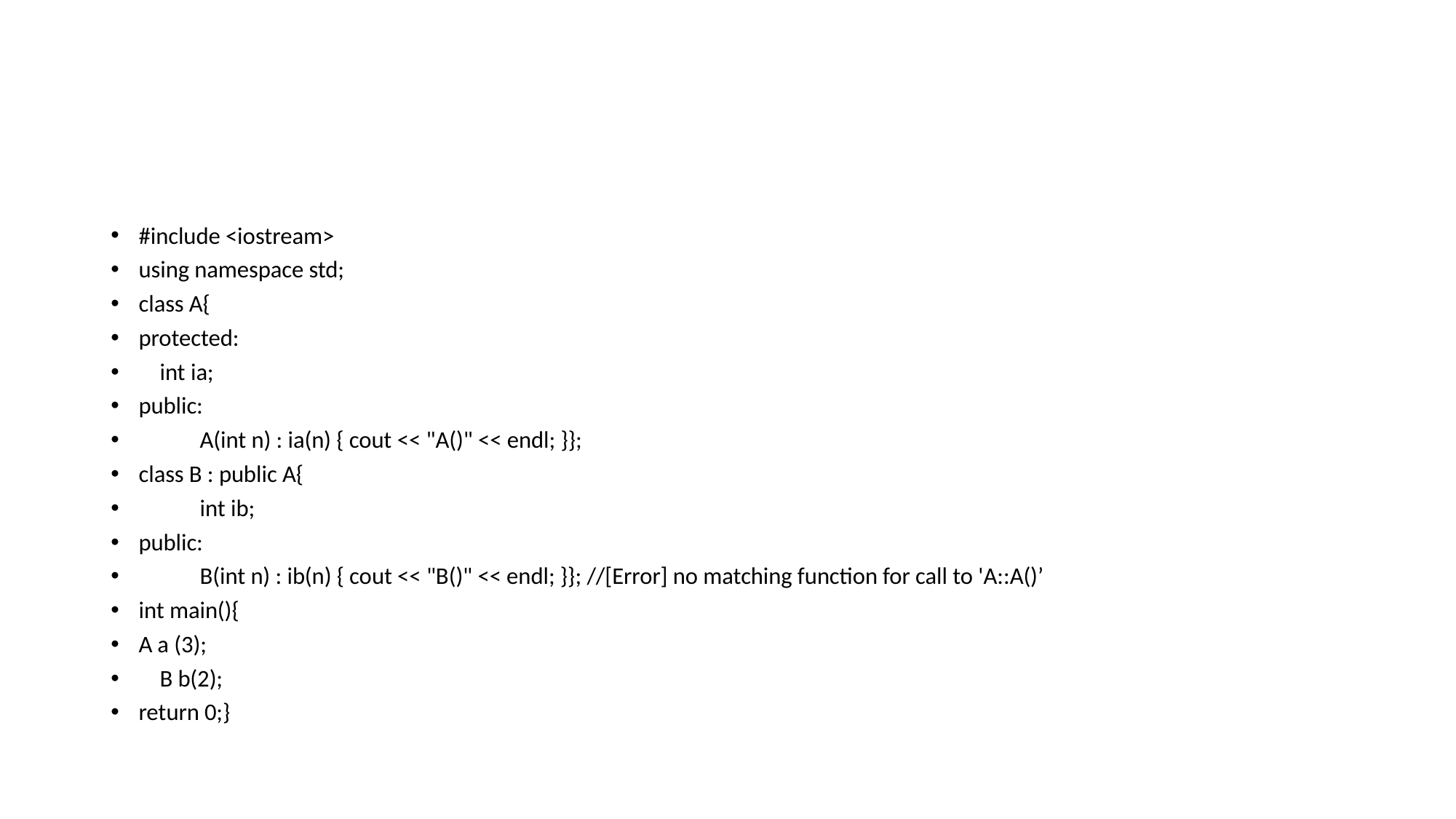

#
#include <iostream>
using namespace std;
class A{
protected:
    int ia;
public:
	A(int n) : ia(n) { cout << "A()" << endl; }};
class B : public A{
	int ib;
public:
	B(int n) : ib(n) { cout << "B()" << endl; }}; //[Error] no matching function for call to 'A::A()’
int main(){
A a (3);
    B b(2);
return 0;}